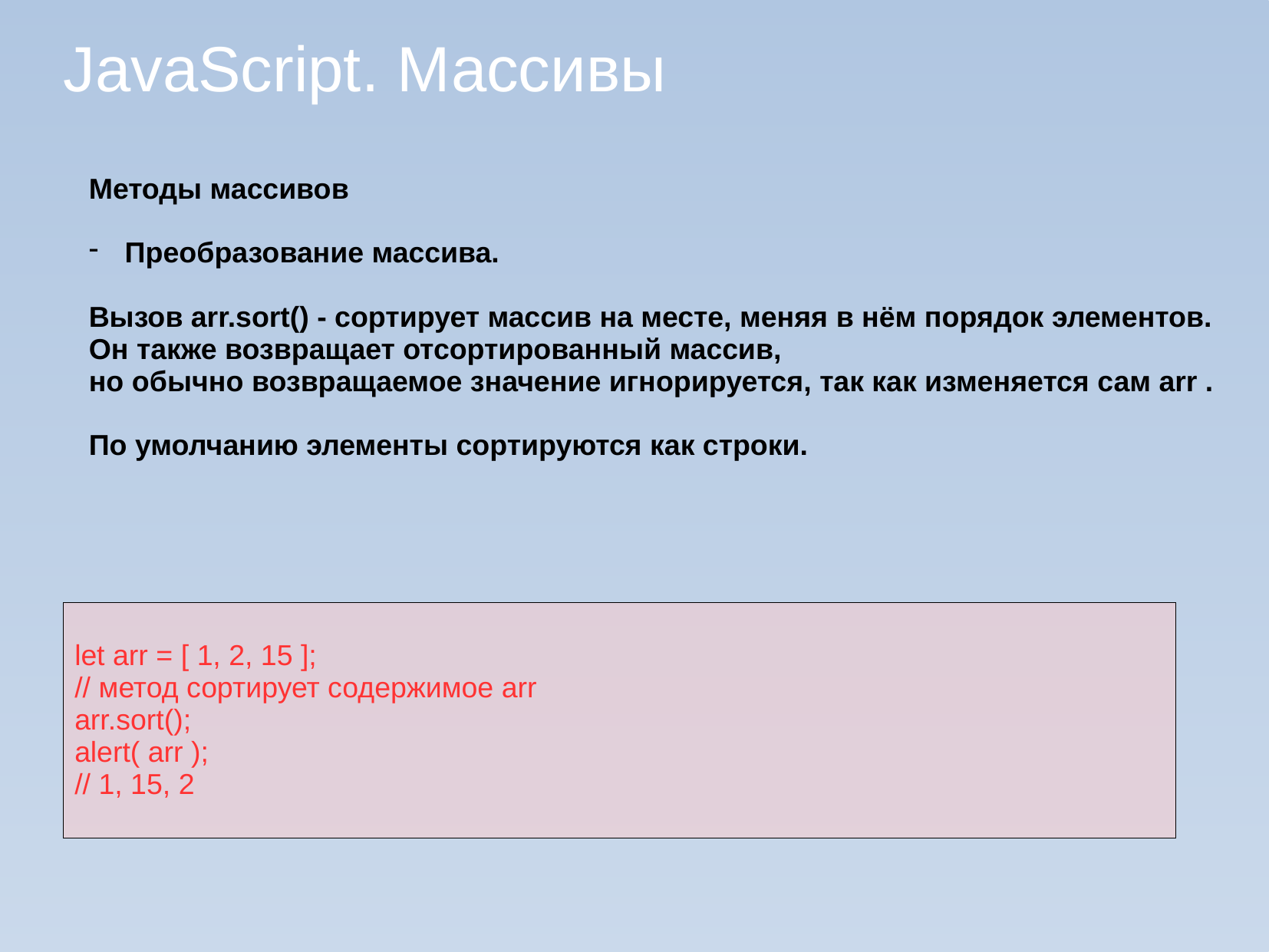

JavaScript. Массивы
Методы массивов

Преобразование массива.

Вызов arr.sort() - сортирует массив на месте, меняя в нём порядок элементов.
Он также возвращает отсортированный массив,
но обычно возвращаемое значение игнорируется, так как изменяется сам arr .

По умолчанию элементы сортируются как строки.

let arr = [ 1, 2, 15 ];
// метод сортирует содержимое arr
arr.sort();
alert( arr );
// 1, 15, 2